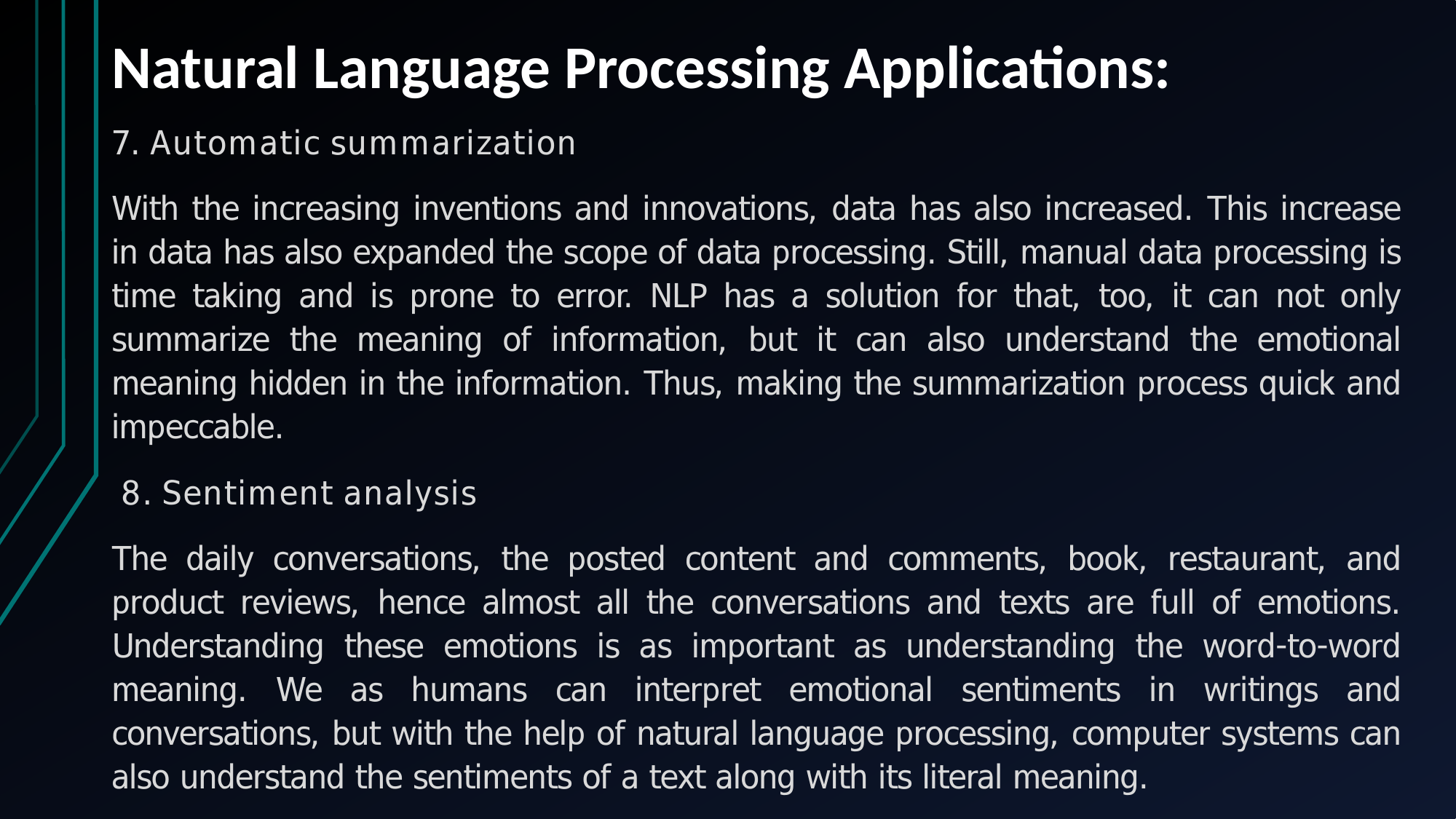

# Natural Language Processing Applications:
7. Automatic summarization
With the increasing inventions and innovations, data has also increased. This increase in data has also expanded the scope of data processing. Still, manual data processing is time taking and is prone to error. NLP has a solution for that, too, it can not only summarize the meaning of information, but it can also understand the emotional meaning hidden in the information. Thus, making the summarization process quick and impeccable.
 8. Sentiment analysis
The daily conversations, the posted content and comments, book, restaurant, and product reviews, hence almost all the conversations and texts are full of emotions. Understanding these emotions is as important as understanding the word-to-word meaning. We as humans can interpret emotional sentiments in writings and conversations, but with the help of natural language processing, computer systems can also understand the sentiments of a text along with its literal meaning.